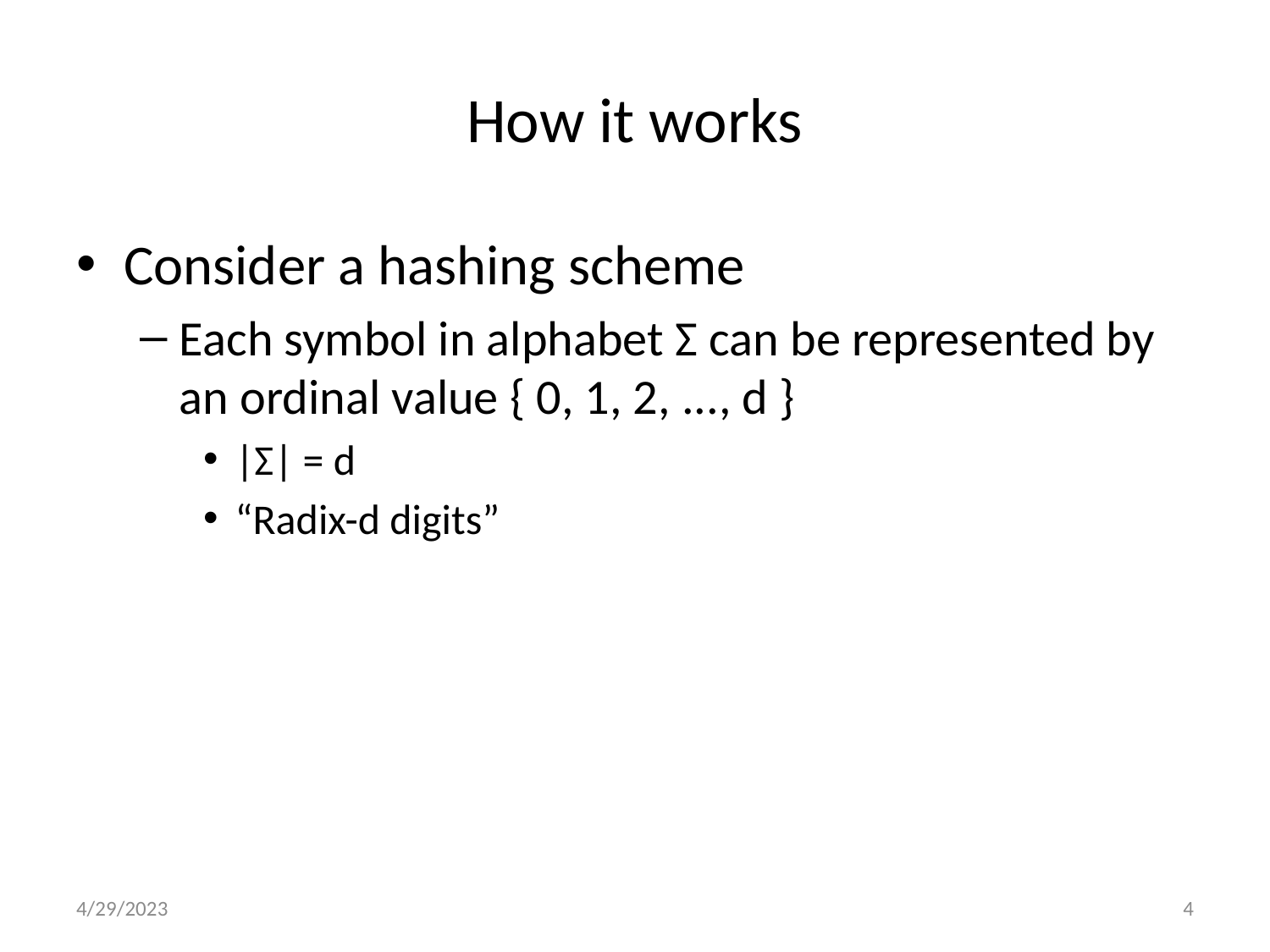

# How it works
Consider a hashing scheme
Each symbol in alphabet Σ can be represented by an ordinal value { 0, 1, 2, ..., d }
|Σ| = d
“Radix-d digits”
4/29/2023
4